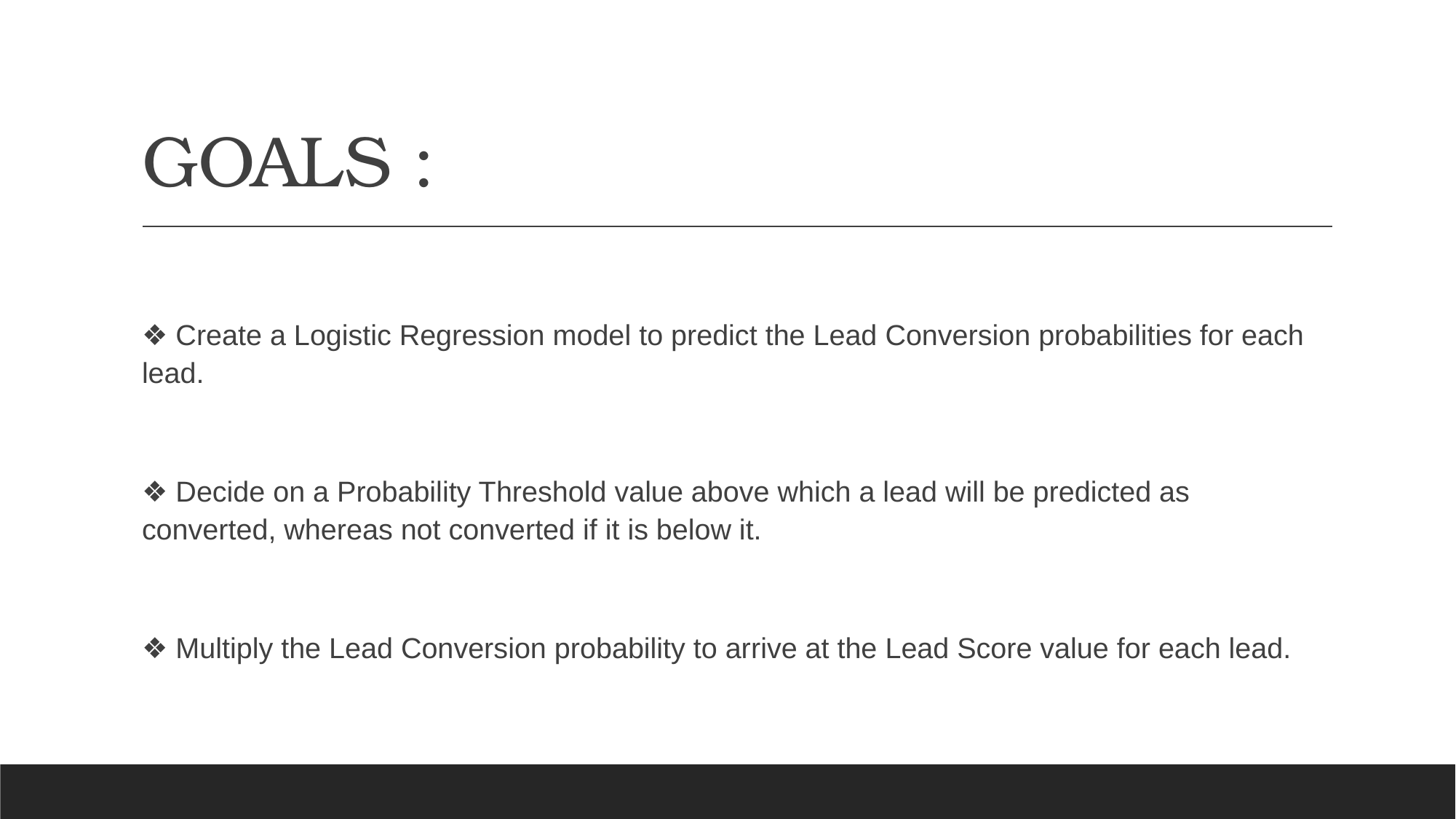

# GOALS :

❖ Create a Logistic Regression model to predict the Lead Conversion probabilities for each lead.

❖ Decide on a Probability Threshold value above which a lead will be predicted as converted, whereas not converted if it is below it.

❖ Multiply the Lead Conversion probability to arrive at the Lead Score value for each lead.